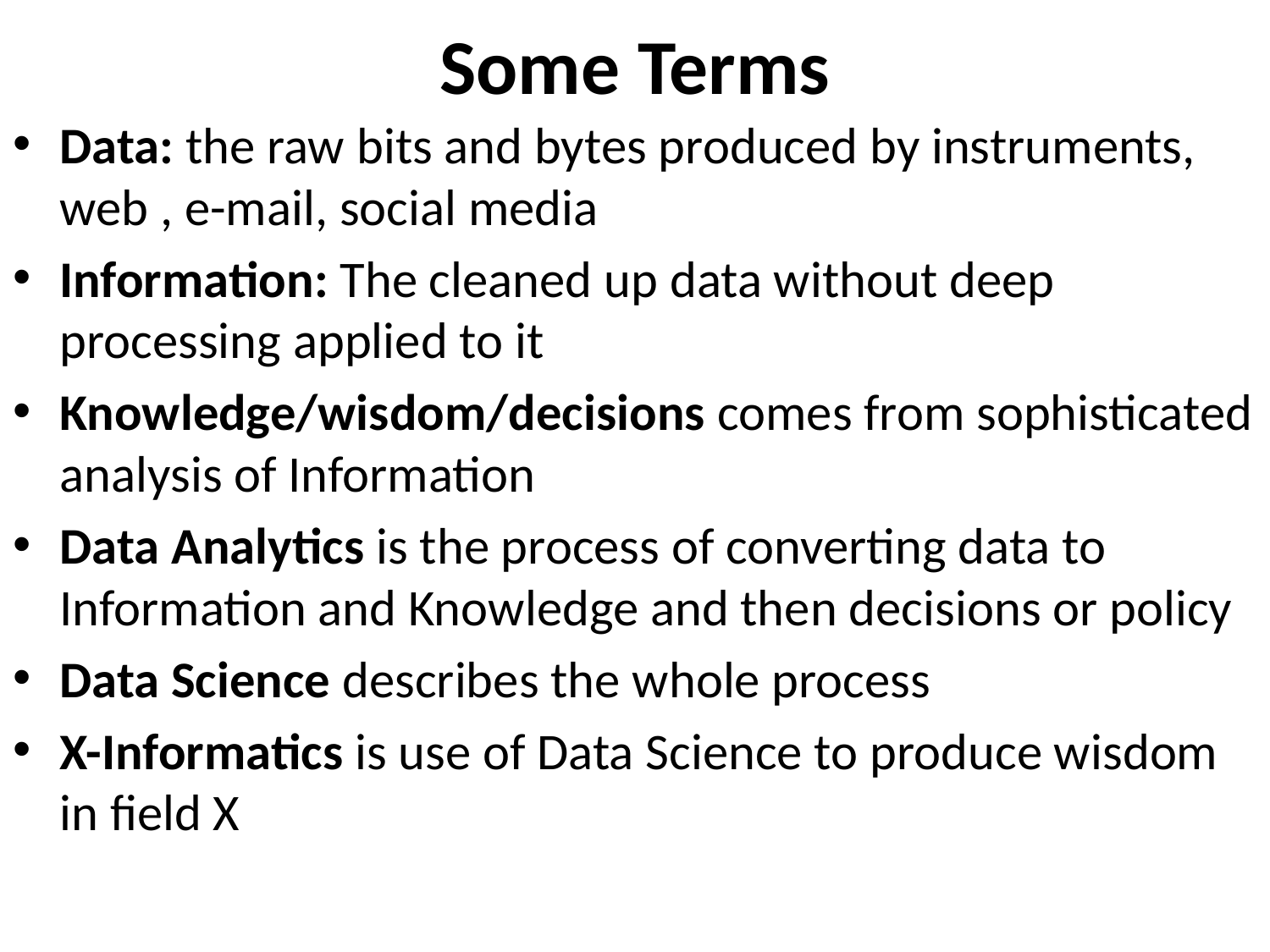

# Some Terms
Data: the raw bits and bytes produced by instruments, web , e-mail, social media
Information: The cleaned up data without deep processing applied to it
Knowledge/wisdom/decisions comes from sophisticated analysis of Information
Data Analytics is the process of converting data to Information and Knowledge and then decisions or policy
Data Science describes the whole process
X-Informatics is use of Data Science to produce wisdom in field X